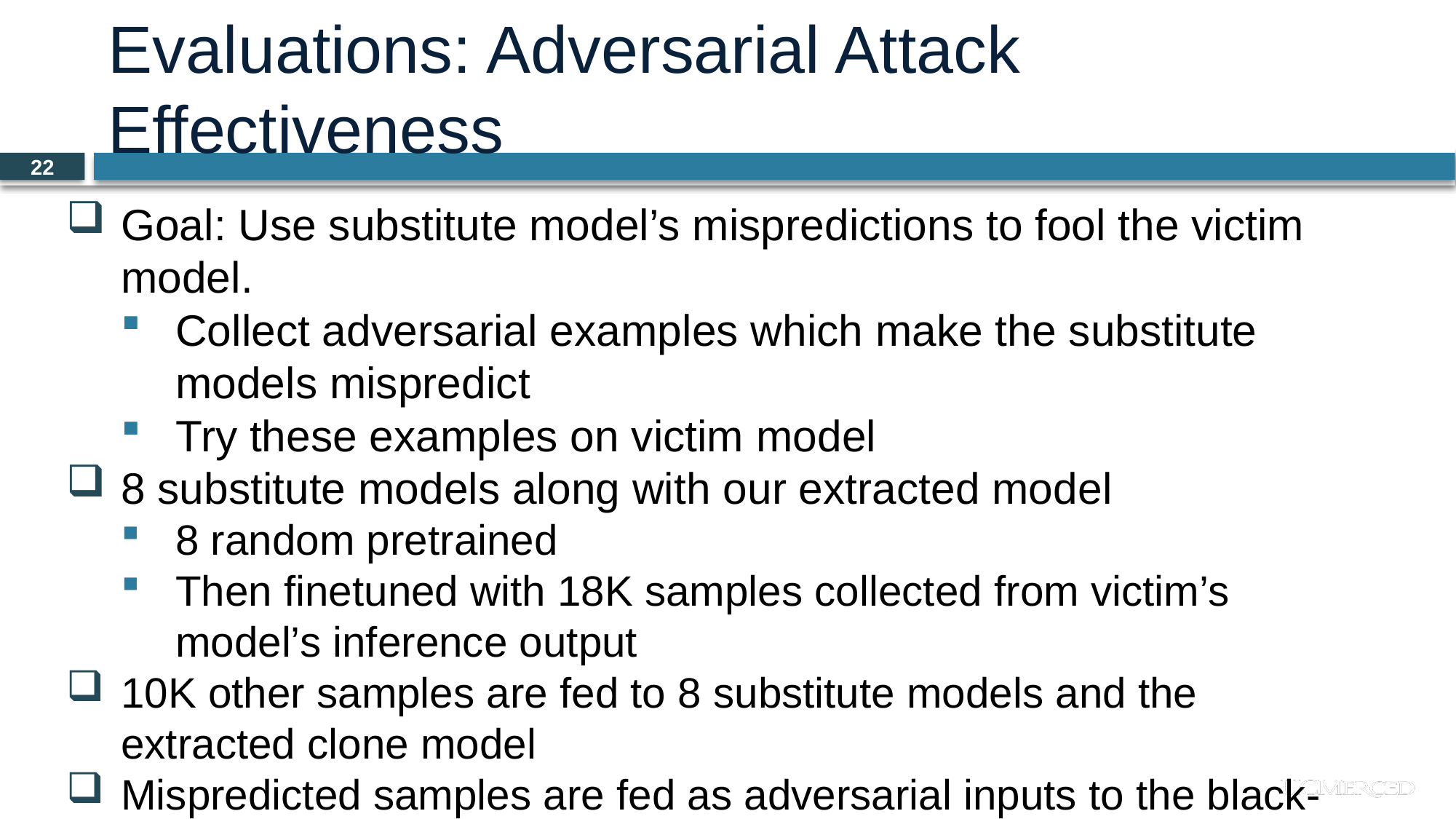

Evaluations: Adversarial Attack Effectiveness
22

Goal: Use substitute model’s mispredictions to fool the victim model.
Collect adversarial examples which make the substitute models mispredict
Try these examples on victim model
8 substitute models along with our extracted model
8 random pretrained
Then finetuned with 18K samples collected from victim’s model’s inference output
10K other samples are fed to 8 substitute models and the extracted clone model
Mispredicted samples are fed as adversarial inputs to the black-box BERT-large model.